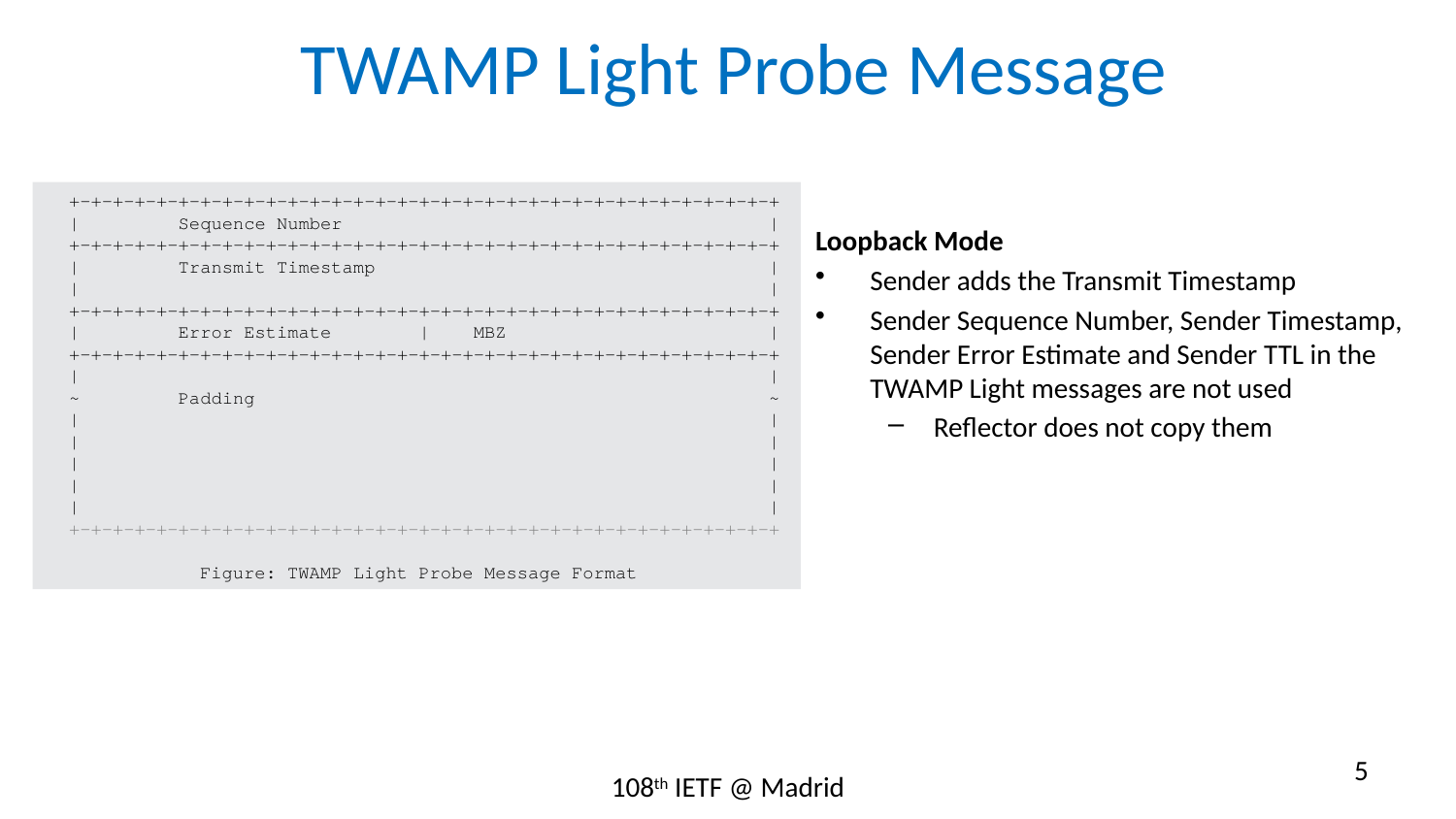

# TWAMP Light Probe Message
  +-+-+-+-+-+-+-+-+-+-+-+-+-+-+-+-+-+-+-+-+-+-+-+-+-+-+-+-+-+-+-+-+
  |         Sequence Number                                       |
  +-+-+-+-+-+-+-+-+-+-+-+-+-+-+-+-+-+-+-+-+-+-+-+-+-+-+-+-+-+-+-+-+
  |         Transmit Timestamp                                    |
  |                                                               |
  +-+-+-+-+-+-+-+-+-+-+-+-+-+-+-+-+-+-+-+-+-+-+-+-+-+-+-+-+-+-+-+-+
  |         Error Estimate        |    MBZ                        |
  +-+-+-+-+-+-+-+-+-+-+-+-+-+-+-+-+-+-+-+-+-+-+-+-+-+-+-+-+-+-+-+-+
  |                                                               |
  ~         Padding                                               ~
  |                                                               |
  |                                                               |
  |                                                               |
  |                                                               |
  |                                                               |
  +-+-+-+-+-+-+-+-+-+-+-+-+-+-+-+-+-+-+-+-+-+-+-+-+-+-+-+-+-+-+-+-+

              Figure: TWAMP Light Probe Message Format
Loopback Mode
Sender adds the Transmit Timestamp
Sender Sequence Number, Sender Timestamp, Sender Error Estimate and Sender TTL in the TWAMP Light messages are not used
Reflector does not copy them

5
108th IETF @ Madrid